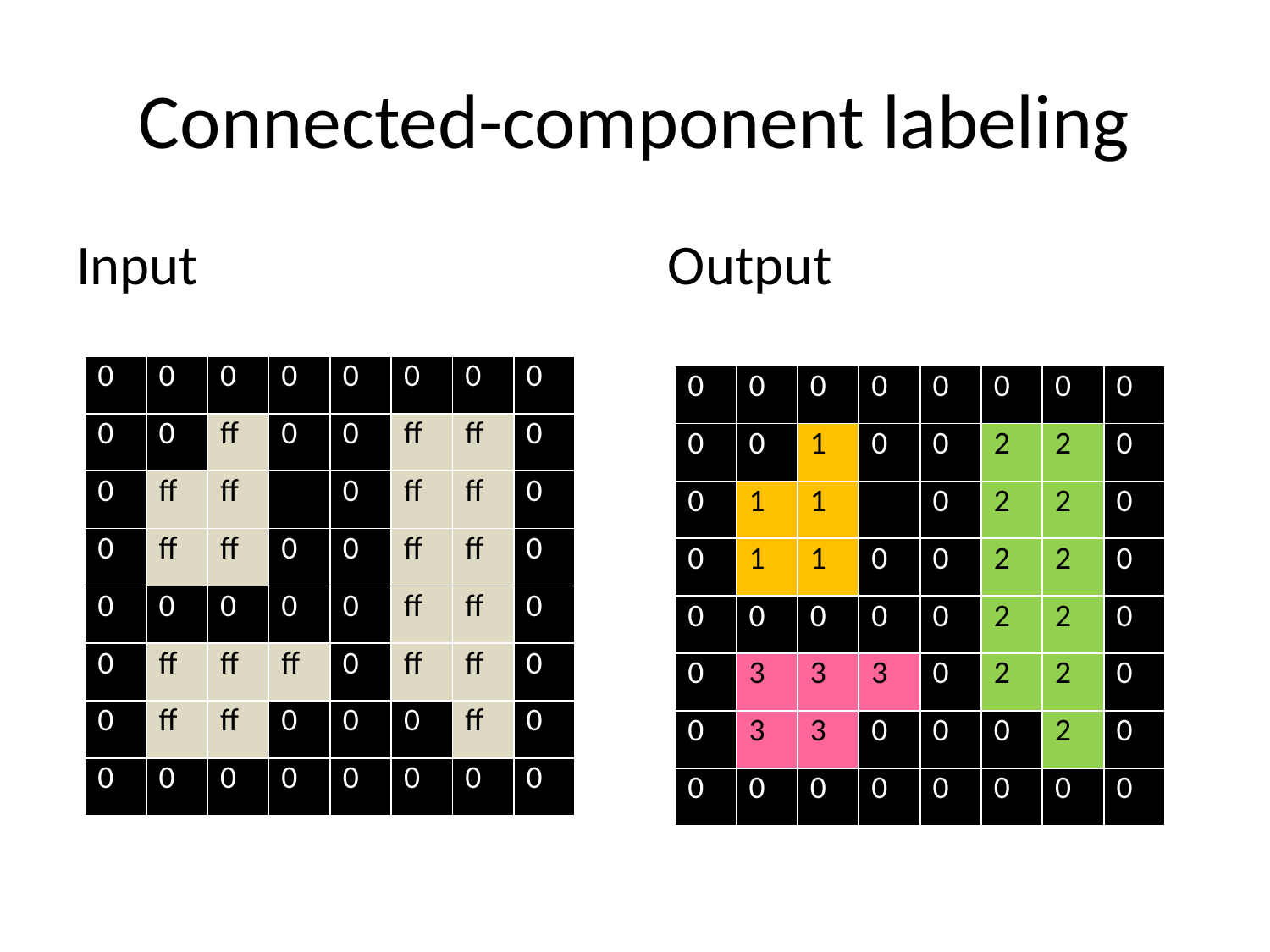

# Connected-component labeling
Input                                     Output

| 0 | 0 | 0 | 0 | 0 | 0 | 0 | 0 |
| --- | --- | --- | --- | --- | --- | --- | --- |
| 0 | 0 | ff | 0 | 0 | ff | ff | 0 |
| 0 | ff | ff |  | 0 | ff | ff | 0 |
| 0 | ff | ff | 0 | 0 | ff | ff | 0 |
| 0 | 0 | 0 | 0 | 0 | ff | ff | 0 |
| 0 | ff | ff | ff | 0 | ff | ff | 0 |
| 0 | ff | ff | 0 | 0 | 0 | ff | 0 |
| 0 | 0 | 0 | 0 | 0 | 0 | 0 | 0 |
| 0 | 0 | 0 | 0 | 0 | 0 | 0 | 0 |
| --- | --- | --- | --- | --- | --- | --- | --- |
| 0 | 0 | 1 | 0 | 0 | 2 | 2 | 0 |
| 0 | 1 | 1 |  | 0 | 2 | 2 | 0 |
| 0 | 1 | 1 | 0 | 0 | 2 | 2 | 0 |
| 0 | 0 | 0 | 0 | 0 | 2 | 2 | 0 |
| 0 | 3 | 3 | 3 | 0 | 2 | 2 | 0 |
| 0 | 3 | 3 | 0 | 0 | 0 | 2 | 0 |
| 0 | 0 | 0 | 0 | 0 | 0 | 0 | 0 |